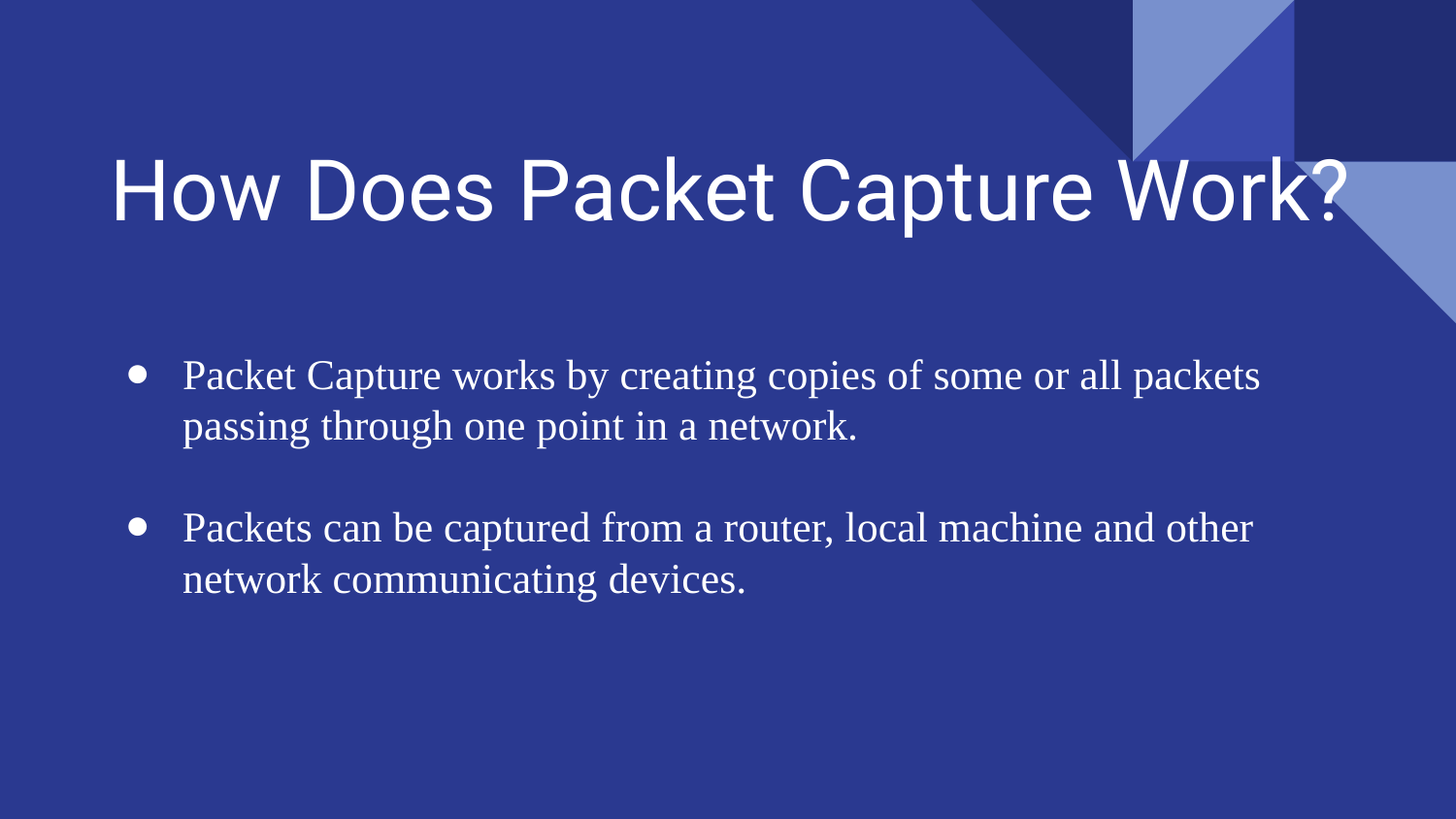

# How Does Packet Capture Work?
Packet Capture works by creating copies of some or all packets passing through one point in a network.
Packets can be captured from a router, local machine and other network communicating devices.